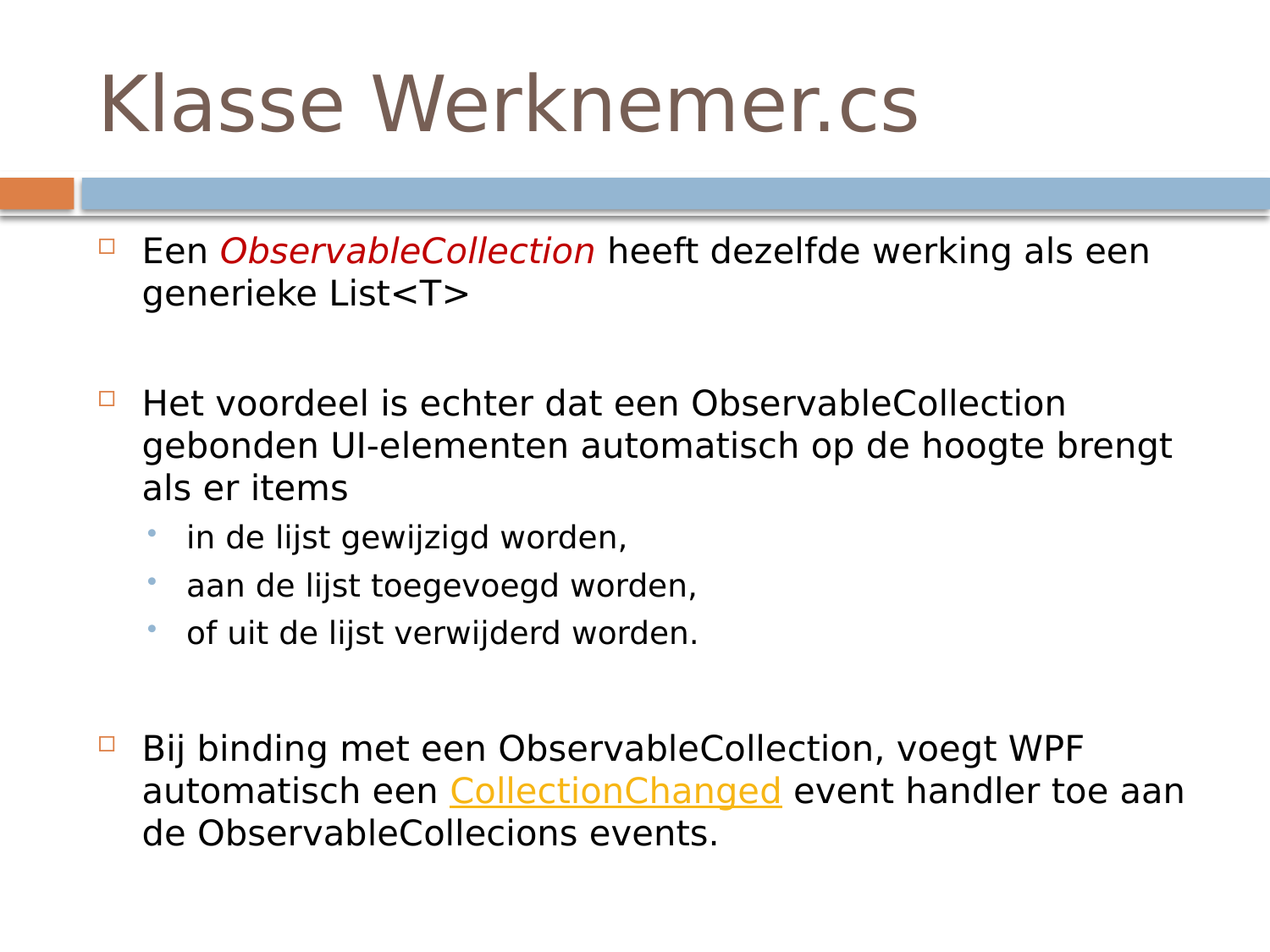

# Klasse Werknemer.cs
Een ObservableCollection heeft dezelfde werking als een generieke List<T>

Het voordeel is echter dat een ObservableCollection gebonden UI-elementen automatisch op de hoogte brengt als er items
in de lijst gewijzigd worden,
aan de lijst toegevoegd worden,
of uit de lijst verwijderd worden.

Bij binding met een ObservableCollection, voegt WPF automatisch een CollectionChanged event handler toe aan de ObservableCollecions events.